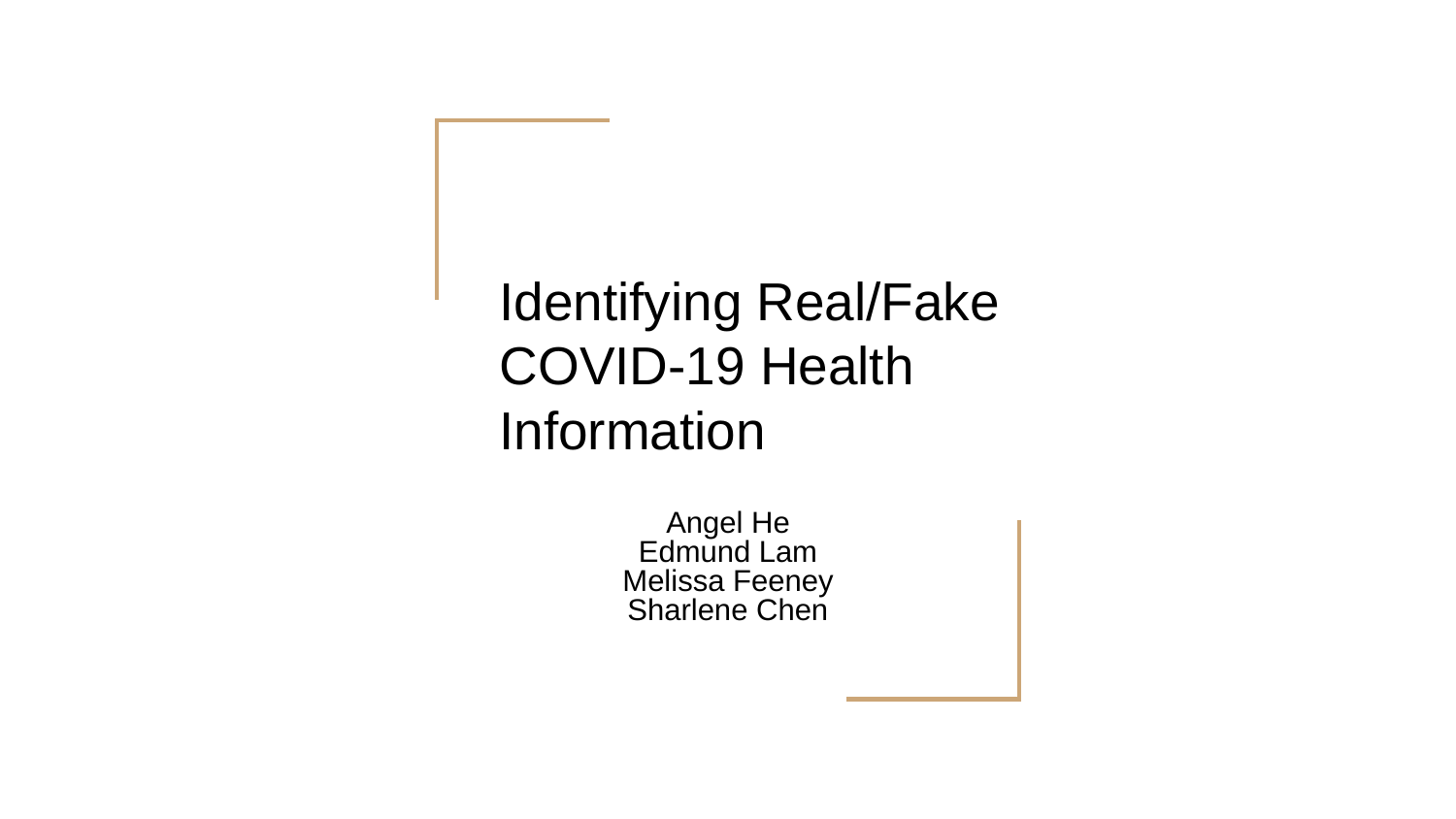

# Identifying Real/Fake COVID-19 Health Information
Angel He
Edmund Lam
Melissa Feeney
Sharlene Chen